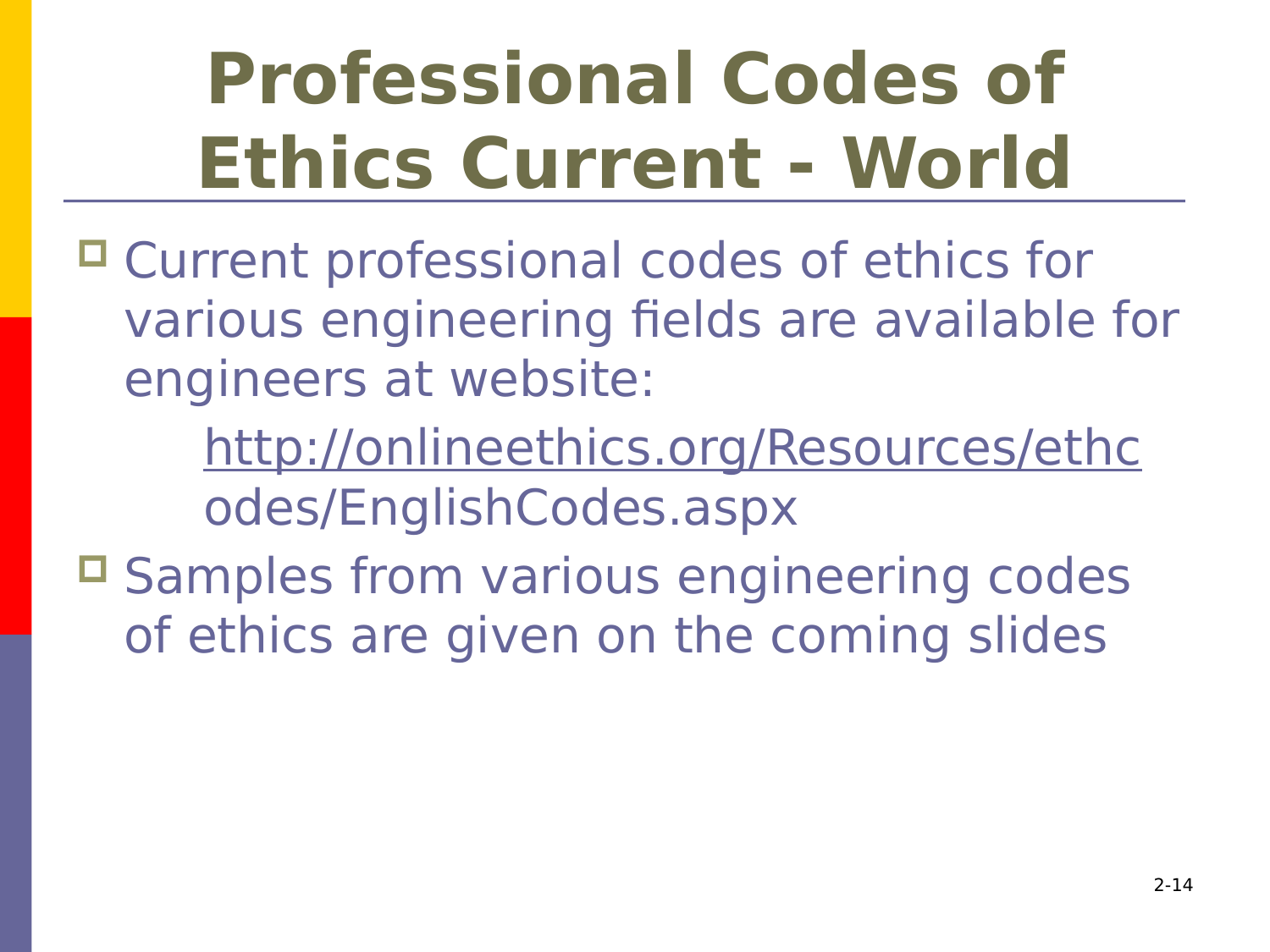

# Professional Codes of Ethics Current - World
Current professional codes of ethics for various engineering fields are available for engineers at website:
 	http://onlineethics.org/Resources/ethc	odes/EnglishCodes.aspx
Samples from various engineering codes of ethics are given on the coming slides
2-14